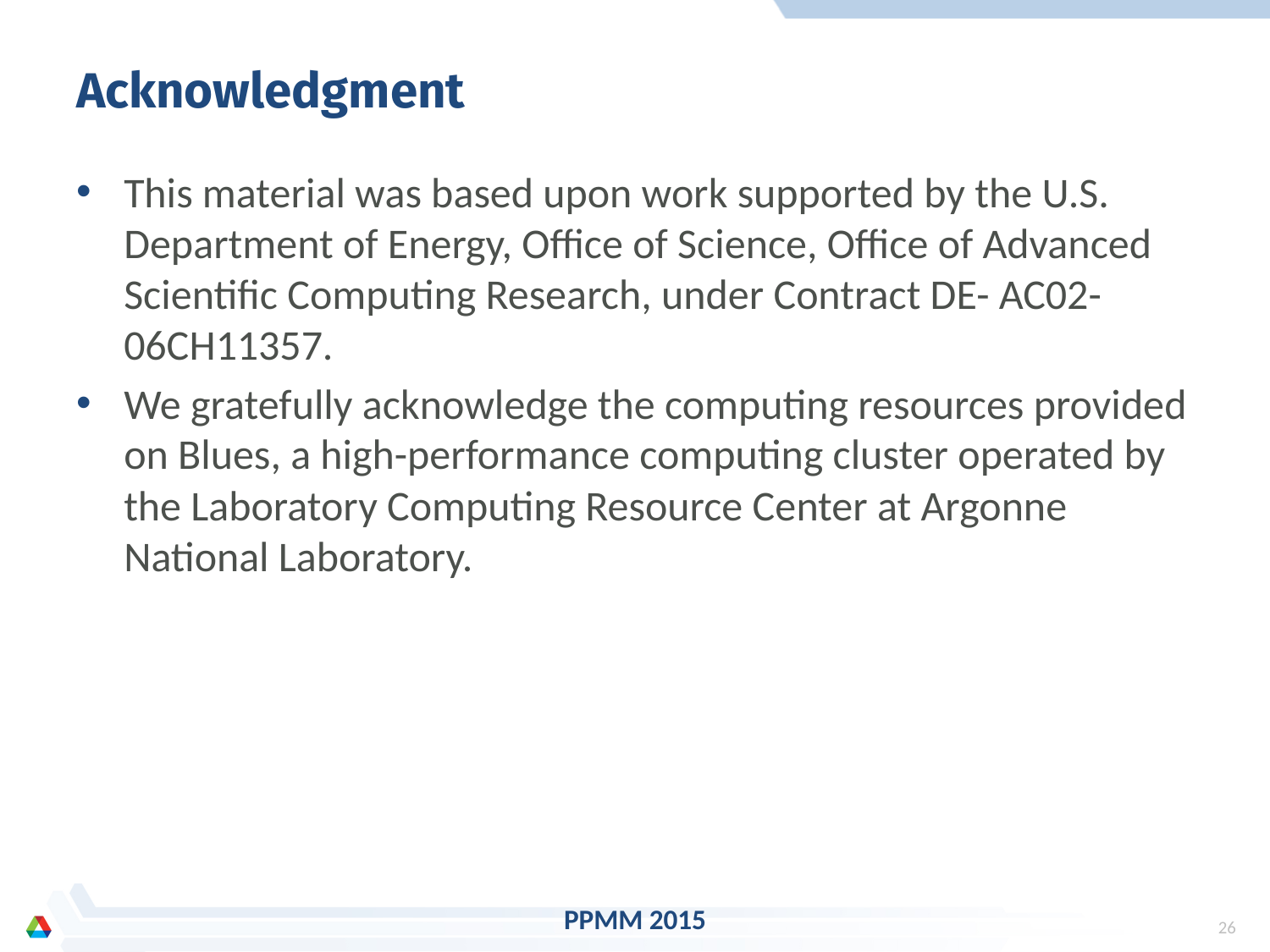

# Acknowledgment
This material was based upon work supported by the U.S. Department of Energy, Office of Science, Office of Advanced Scientific Computing Research, under Contract DE- AC02-06CH11357.
We gratefully acknowledge the computing resources provided on Blues, a high-performance computing cluster operated by the Laboratory Computing Resource Center at Argonne National Laboratory.
PPMM 2015
26